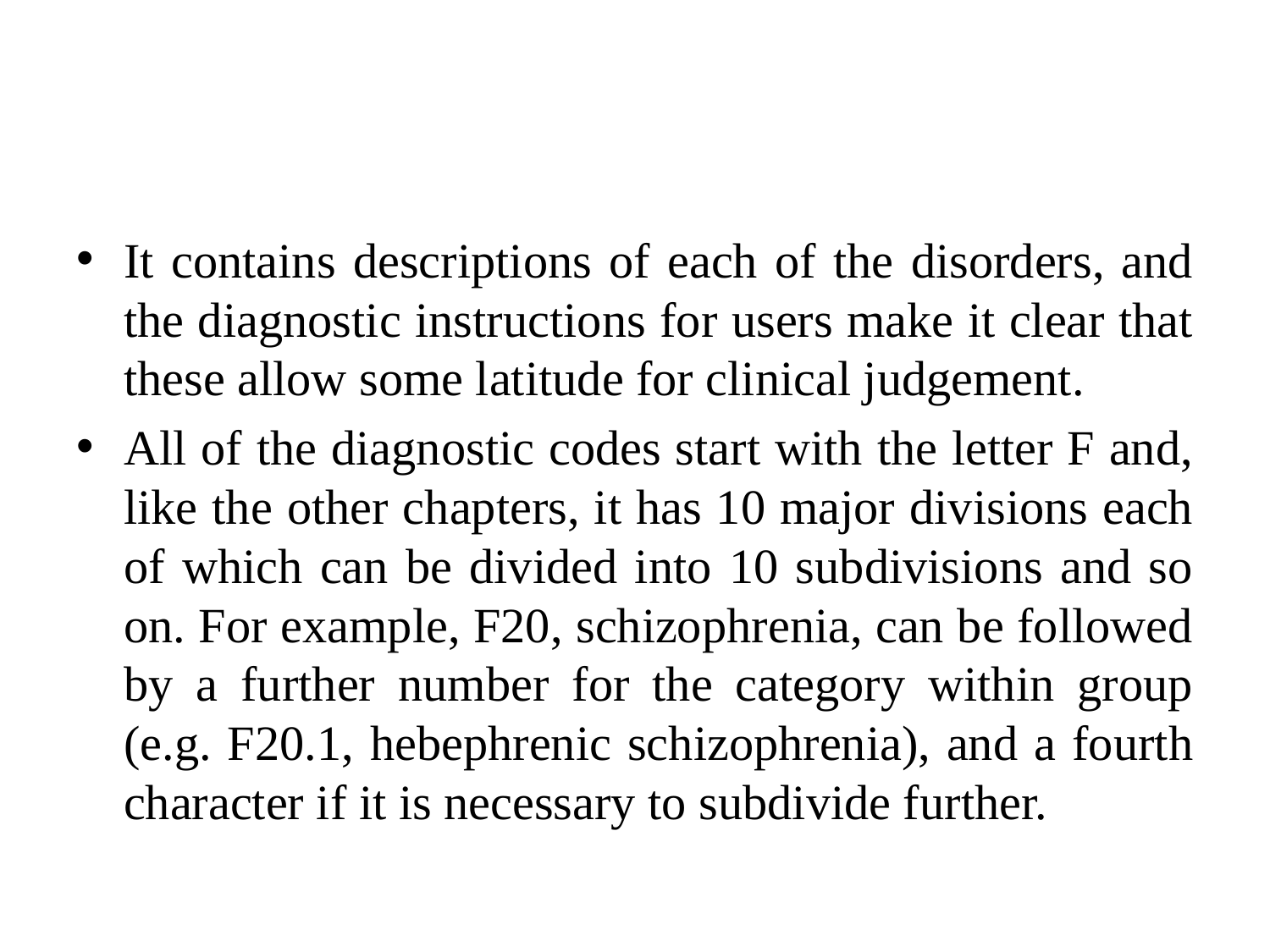

#
It contains descriptions of each of the disorders, and the diagnostic instructions for users make it clear that these allow some latitude for clinical judgement.
All of the diagnostic codes start with the letter F and, like the other chapters, it has 10 major divisions each of which can be divided into 10 subdivisions and so on. For example, F20, schizophrenia, can be followed by a further number for the category within group (e.g. F20.1, hebephrenic schizophrenia), and a fourth character if it is necessary to subdivide further.